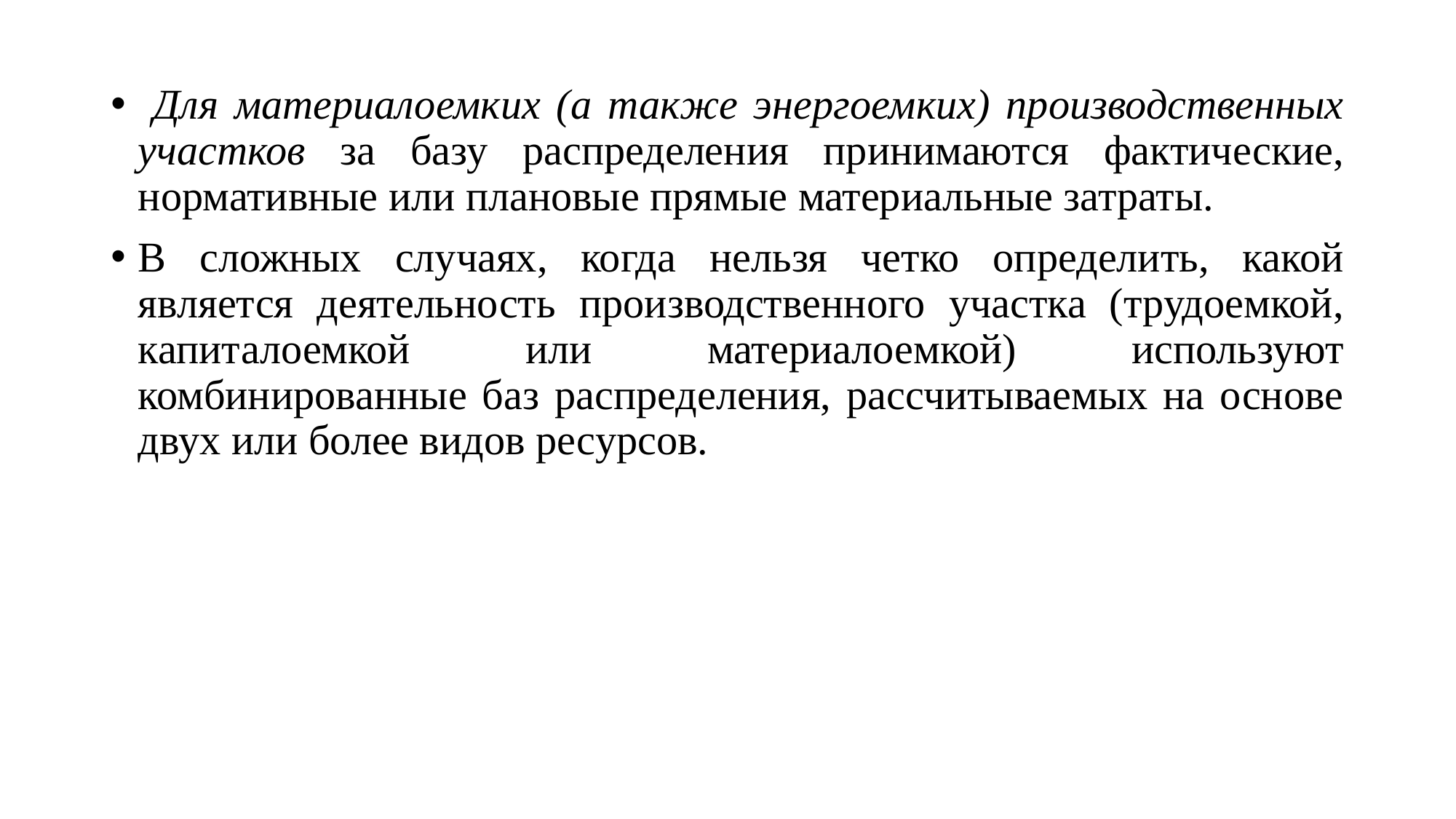

Для материалоемких (а также энергоемких) производственных участков за базу распределения принимаются фактические, нормативные или плановые прямые материальные затраты.
В сложных случаях, когда нельзя четко определить, какой является деятельность производственного участка (трудоемкой, капиталоемкой или материалоемкой) используют комбинированные баз распределения, рассчитываемых на основе двух или более видов ресурсов.